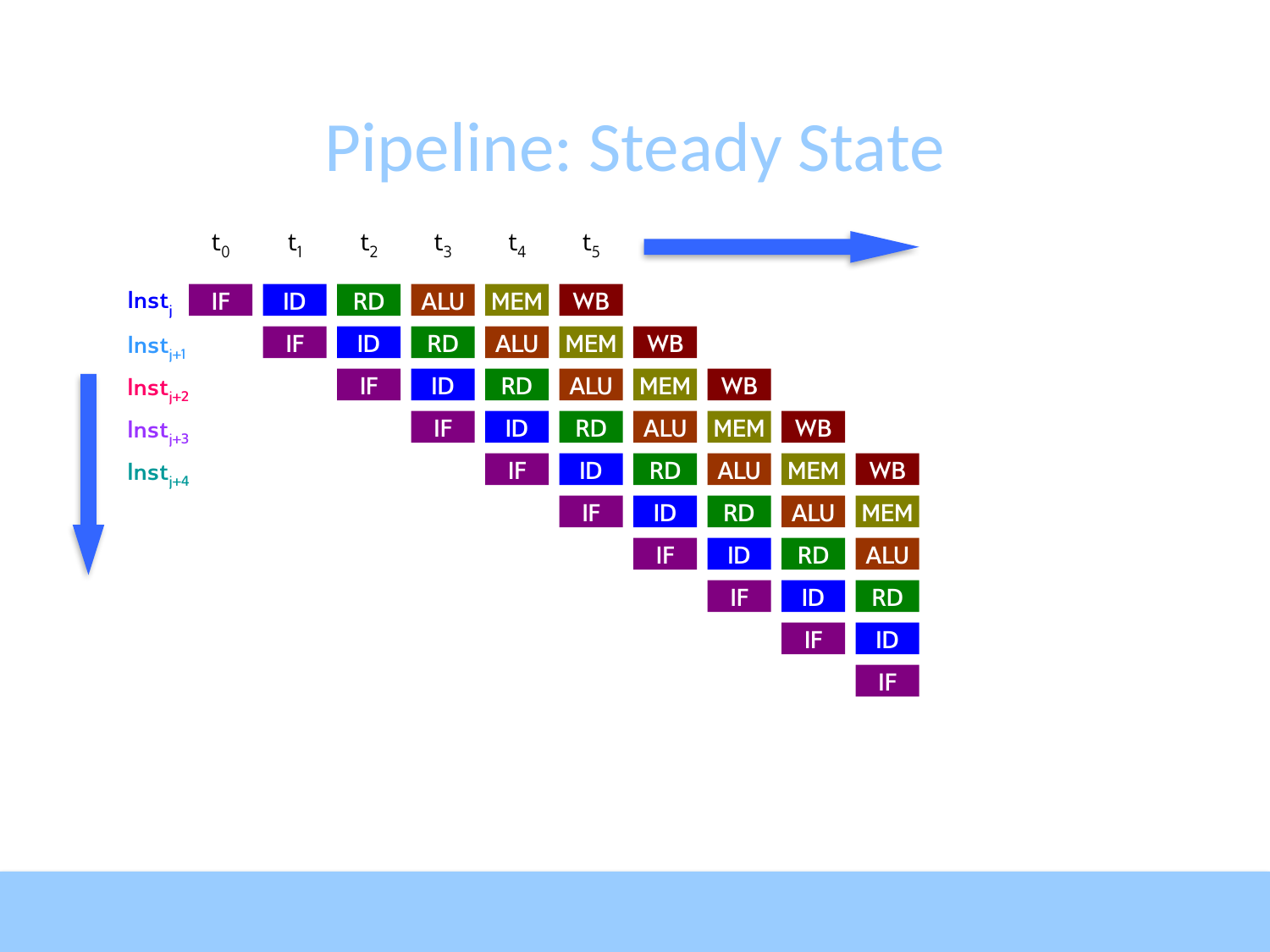

# Pipeline: Steady State
t0
t1
t2
t3
t4
t5

Instj
IF
ID
RD
ALU
MEM
WB
IF
ID
RD
ALU
MEM
WB
Instj+1
IF
ID
RD
ALU
MEM
WB
Instj+2

IF
ID
RD
ALU
MEM
WB
Instj+3
IF
ID
RD
ALU
MEM
WB
Instj+4
IF
ID
RD
ALU
MEM
IF
ID
RD
ALU
IF
ID
RD
IF
ID
IF